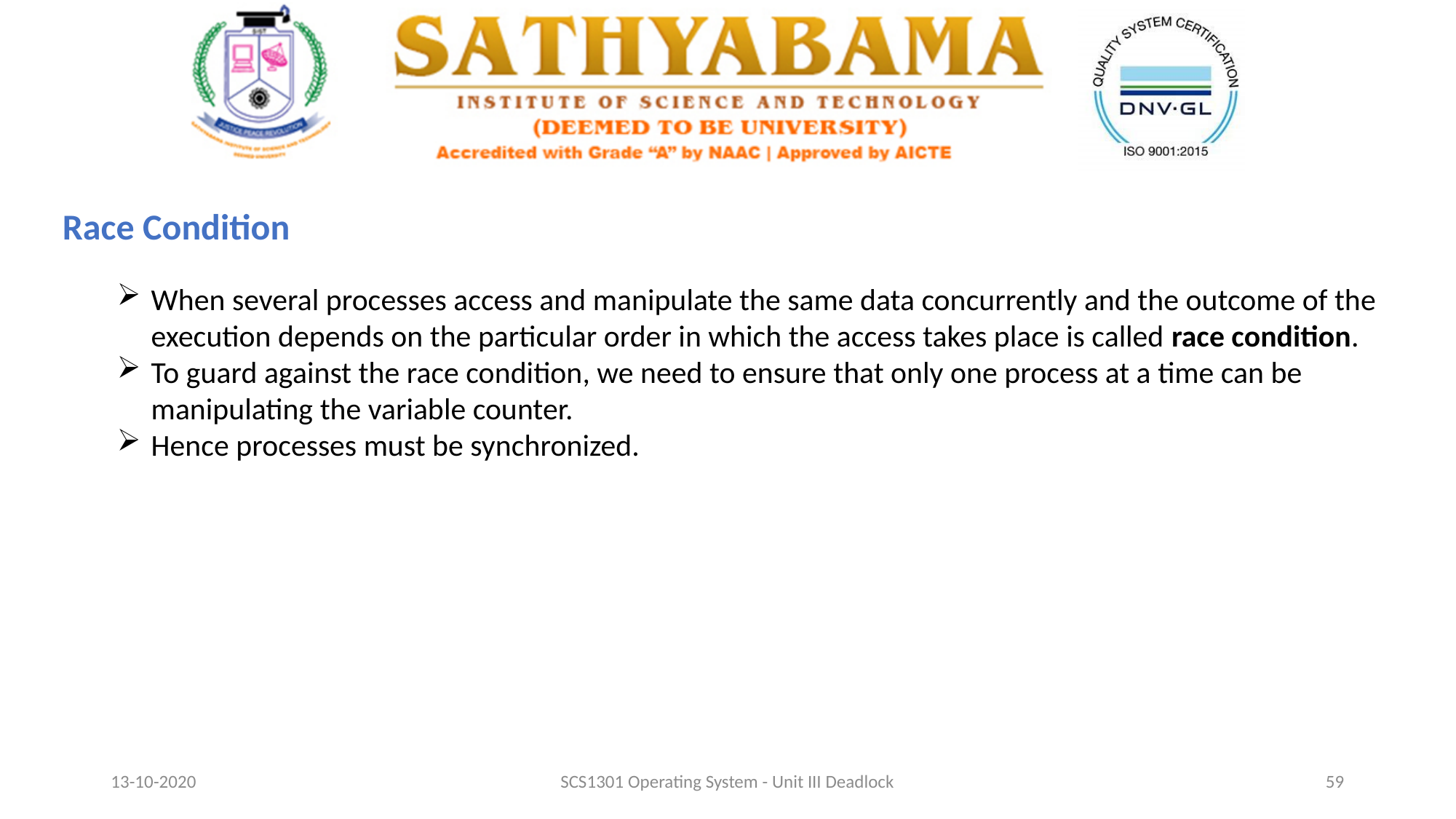

Race Condition

When several processes access and manipulate the same data concurrently and the outcome of the execution depends on the particular order in which the access takes place is called race condition.
To guard against the race condition, we need to ensure that only one process at a time can be manipulating the variable counter.
Hence processes must be synchronized.

13-10-2020
SCS1301 Operating System - Unit III Deadlock
59